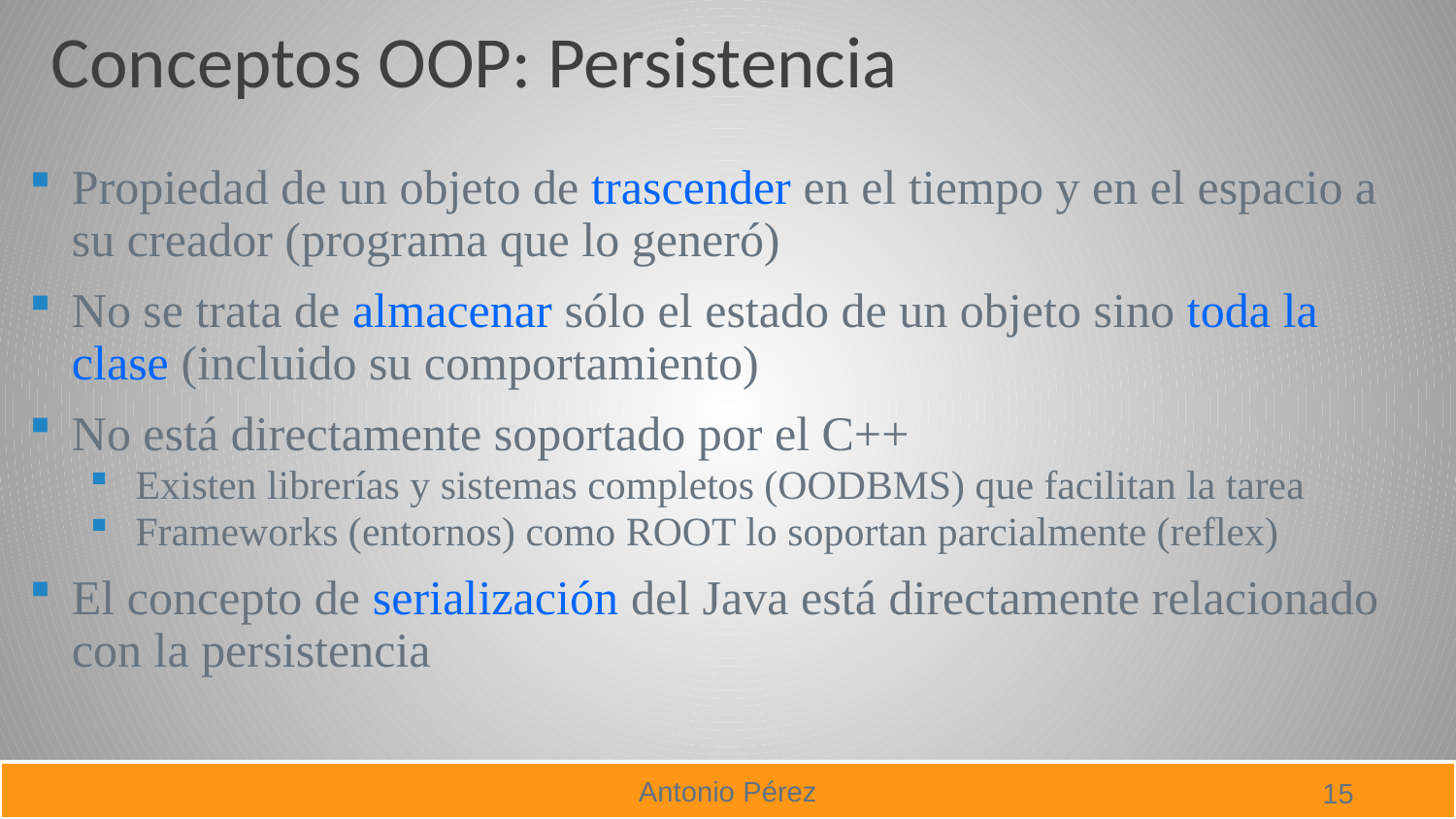

# Conceptos OOP: Persistencia
Propiedad de un objeto de trascender en el tiempo y en el espacio a su creador (programa que lo generó)
No se trata de almacenar sólo el estado de un objeto sino toda la clase (incluido su comportamiento)
No está directamente soportado por el C++
Existen librerías y sistemas completos (OODBMS) que facilitan la tarea
Frameworks (entornos) como ROOT lo soportan parcialmente (reflex)
El concepto de serialización del Java está directamente relacionado con la persistencia